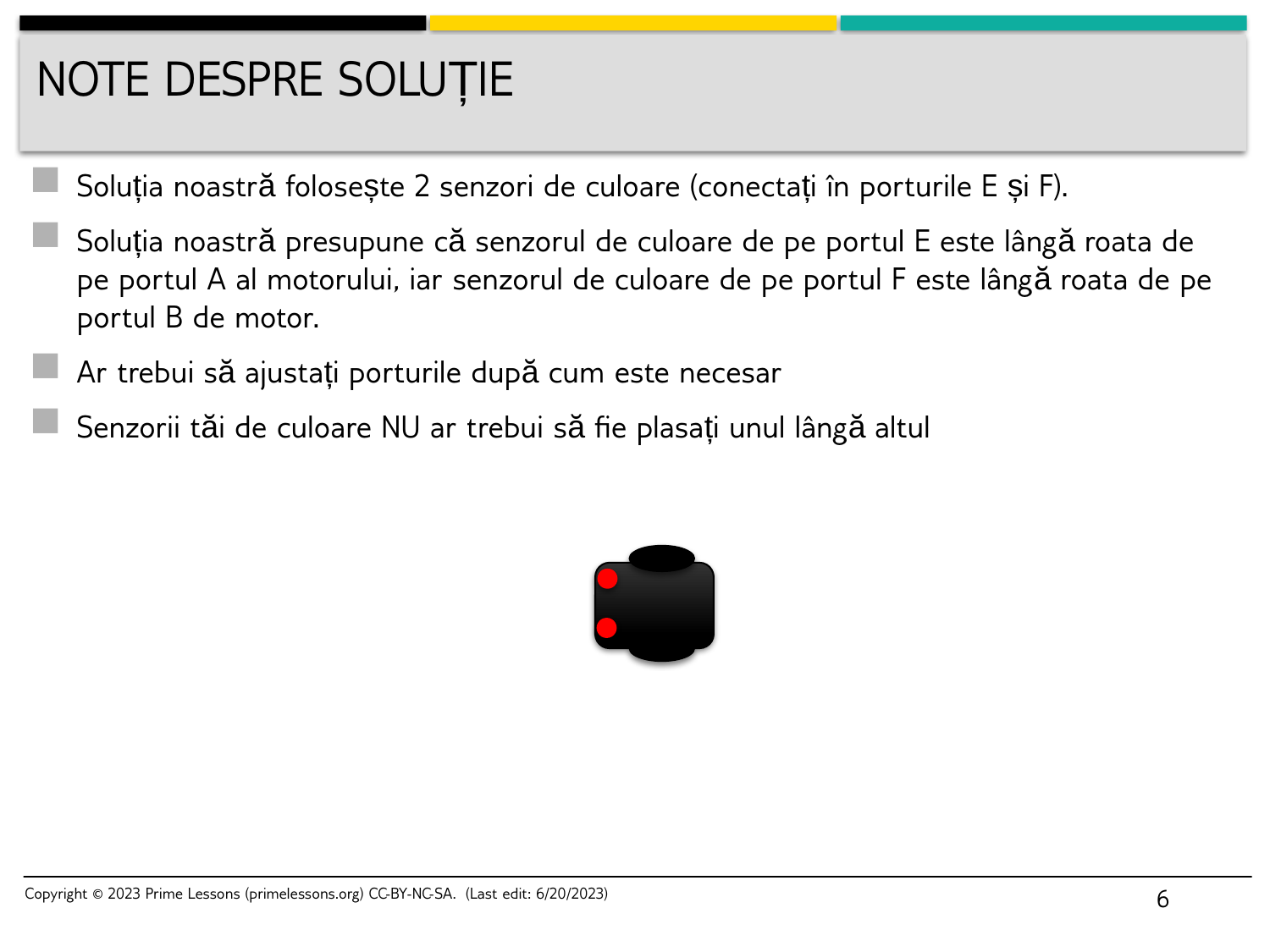

# NOTE despre soluție
Soluția noastră folosește 2 senzori de culoare (conectați în porturile E și F).
Soluția noastră presupune că senzorul de culoare de pe portul E este lângă roata de pe portul A al motorului, iar senzorul de culoare de pe portul F este lângă roata de pe portul B de motor.
Ar trebui să ajustați porturile după cum este necesar
Senzorii tăi de culoare NU ar trebui să fie plasați unul lângă altul

6
Copyright © 2023 Prime Lessons (primelessons.org) CC-BY-NC-SA.  (Last edit: 6/20/2023)